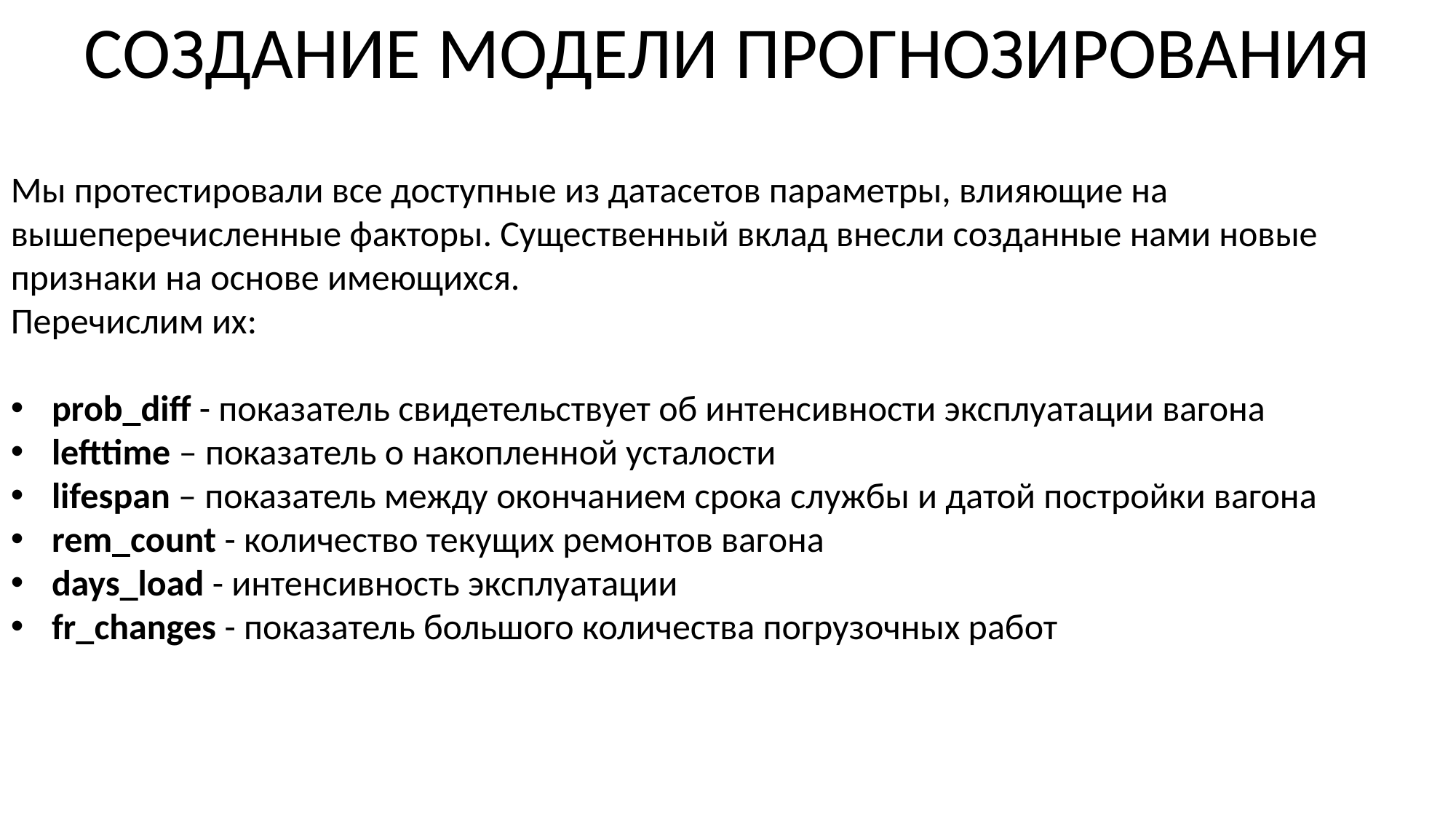

СОЗДАНИЕ МОДЕЛИ ПРОГНОЗИРОВАНИЯ
Мы протестировали все доступные из датасетов параметры, влияющие на вышеперечисленные факторы. Существенный вклад внесли созданные нами новые признаки на основе имеющихся.
Перечислим их:

prob_diff - показатель свидетельствует об интенсивности эксплуатации вагона
lefttime – показатель о накопленной усталости
lifespan – показатель между окончанием срока службы и датой постройки вагона
rem_count - количество текущих ремонтов вагона
days_load - интенсивность эксплуатации
fr_changes - показатель большого количества погрузочных работ